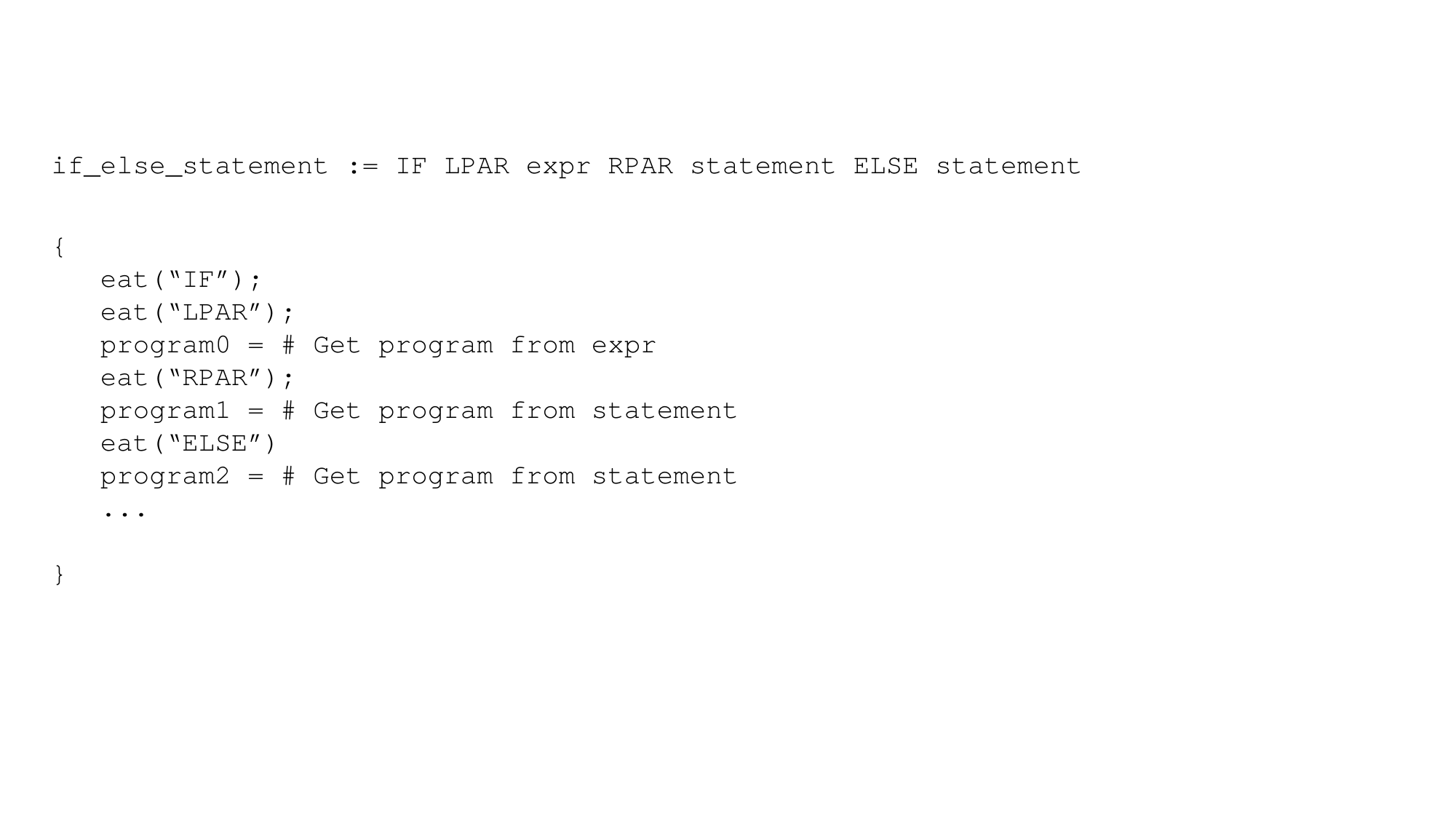

if_else_statement := IF LPAR expr RPAR statement ELSE statement
{
   eat(“IF”);
   eat(“LPAR”);
   program0 = # Get program from expr
   eat(“RPAR”);
   program1 = # Get program from statement
   eat(“ELSE”)
   program2 = # Get program from statement
   ...

}